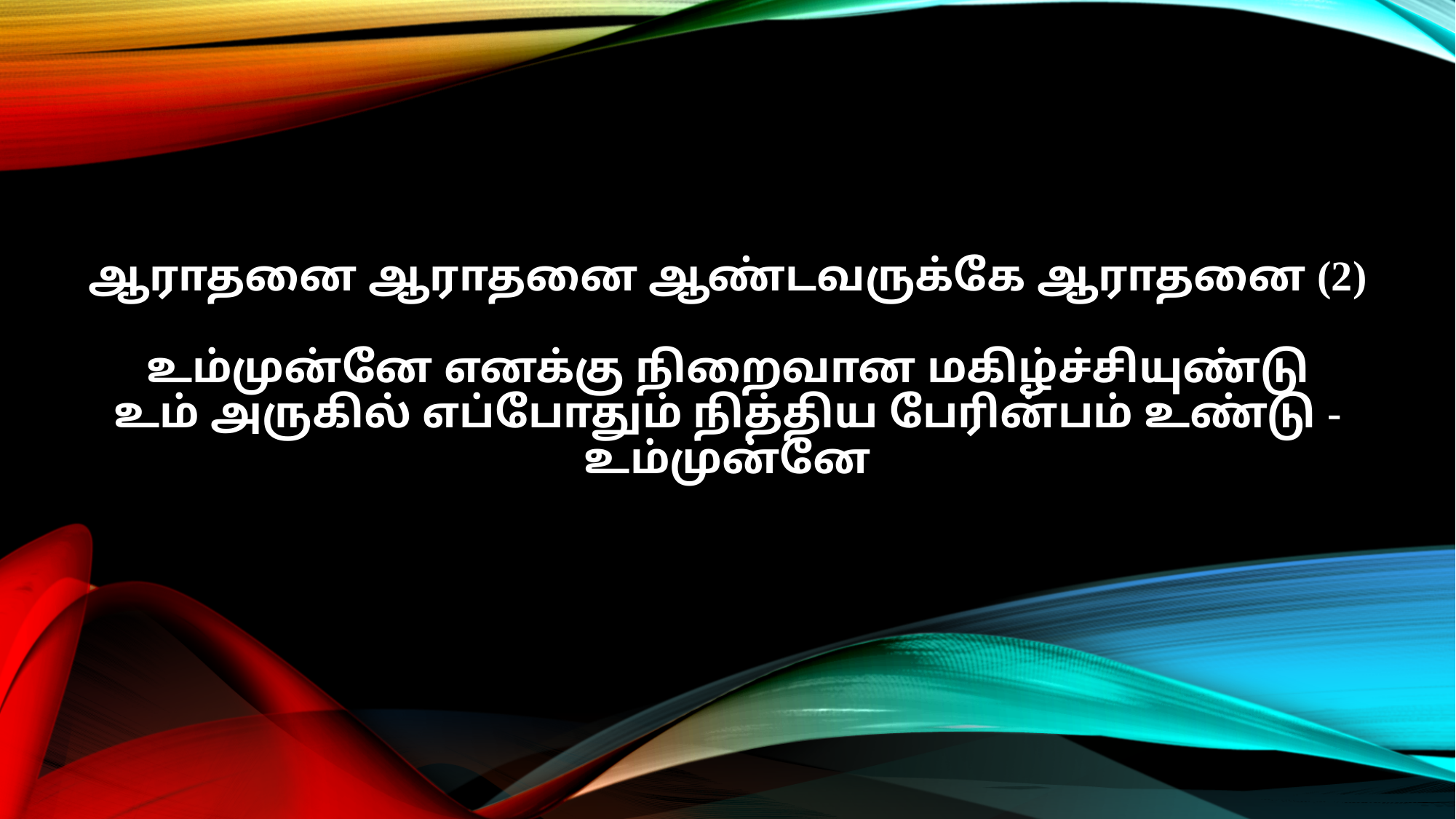

ஆராதனை ஆராதனை ஆண்டவருக்கே ஆராதனை (2)
உம்முன்னே எனக்கு நிறைவான மகிழ்ச்சியுண்டு
உம் அருகில் எப்போதும் நித்திய பேரின்பம் உண்டு - உம்முன்னே